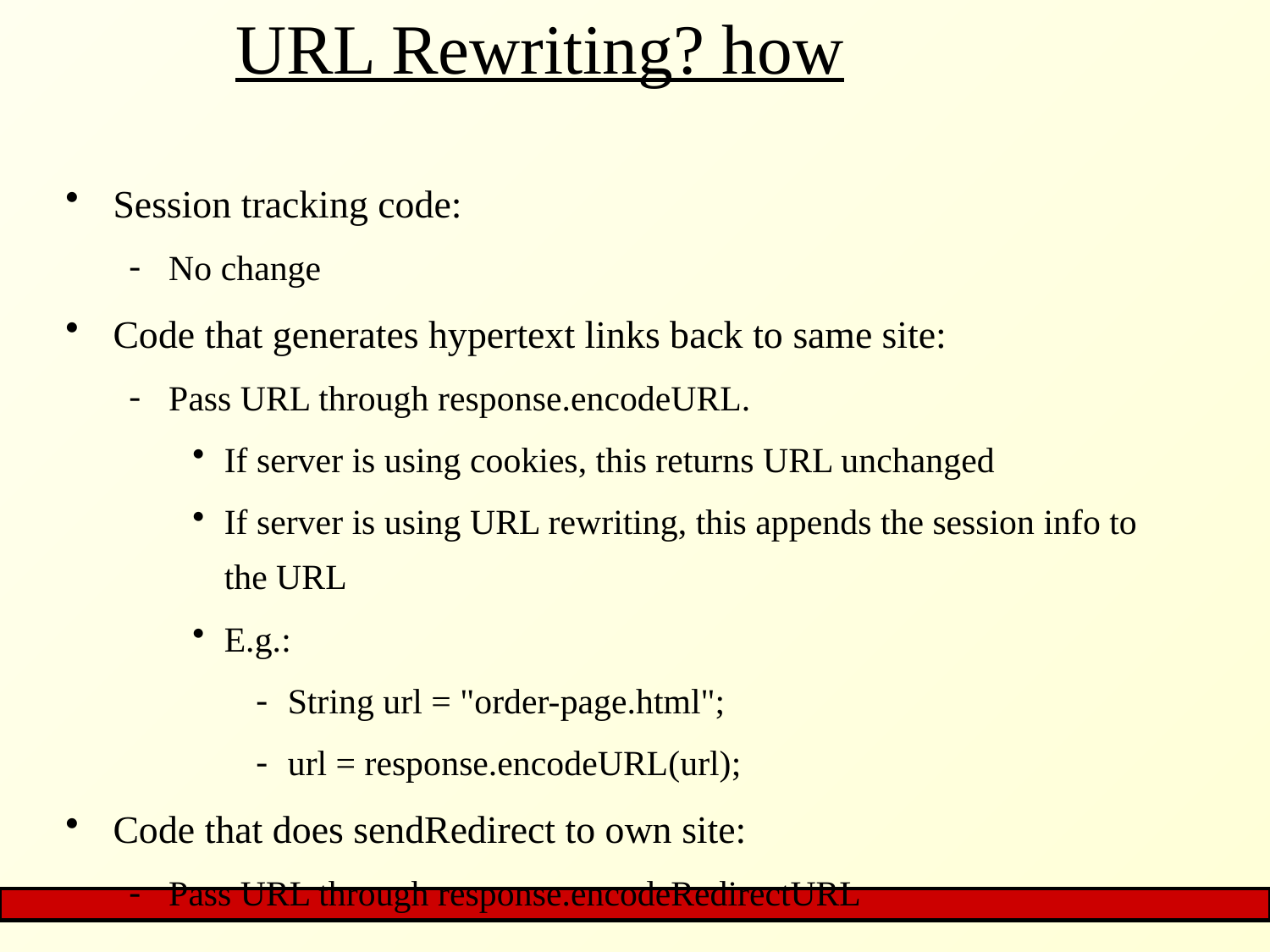

# URL Rewriting? how
Session tracking code:
No change
Code that generates hypertext links back to same site:
Pass URL through response.encodeURL.
If server is using cookies, this returns URL unchanged
If server is using URL rewriting, this appends the session info to the URL
E.g.:
String url = "order-page.html";
url = response.encodeURL(url);
Code that does sendRedirect to own site:
Pass URL through response.encodeRedirectURL